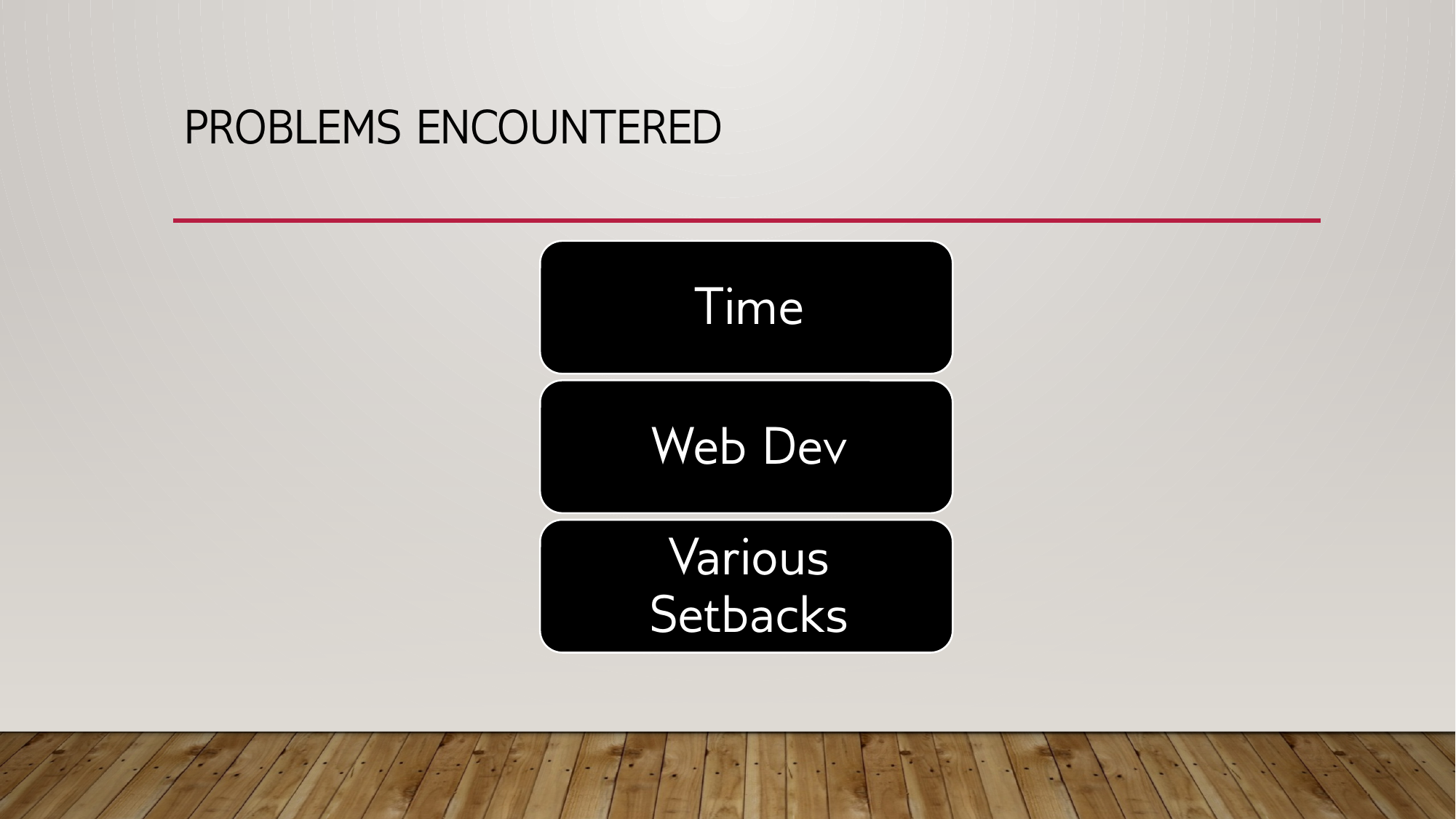

# Problems Encountered
Time
Web Dev
Various Setbacks